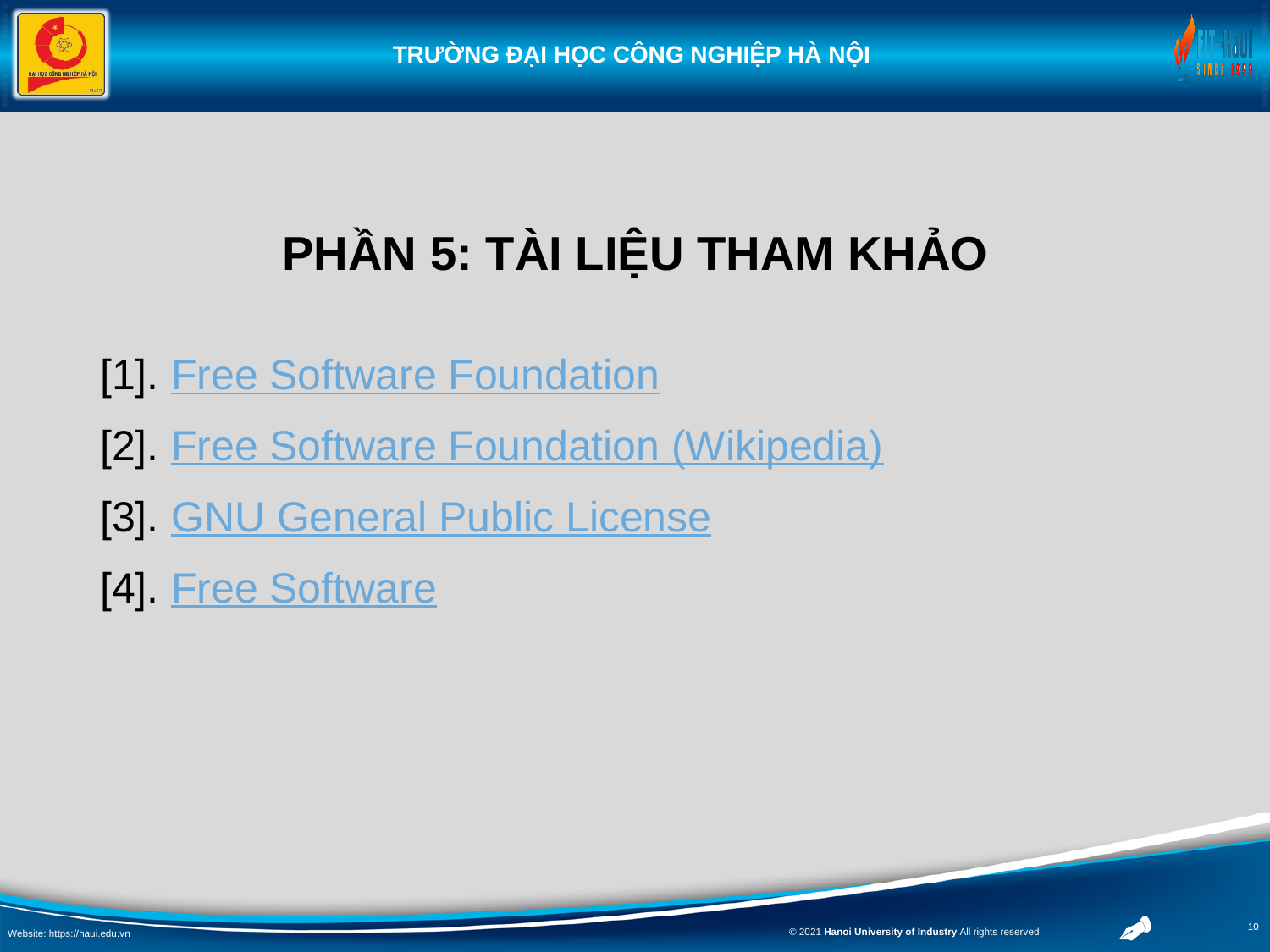

# Phần 5: Tài liệu tham khảo
[1]. Free Software Foundation
[2]. Free Software Foundation (Wikipedia)
[3]. GNU General Public License
[4]. Free Software